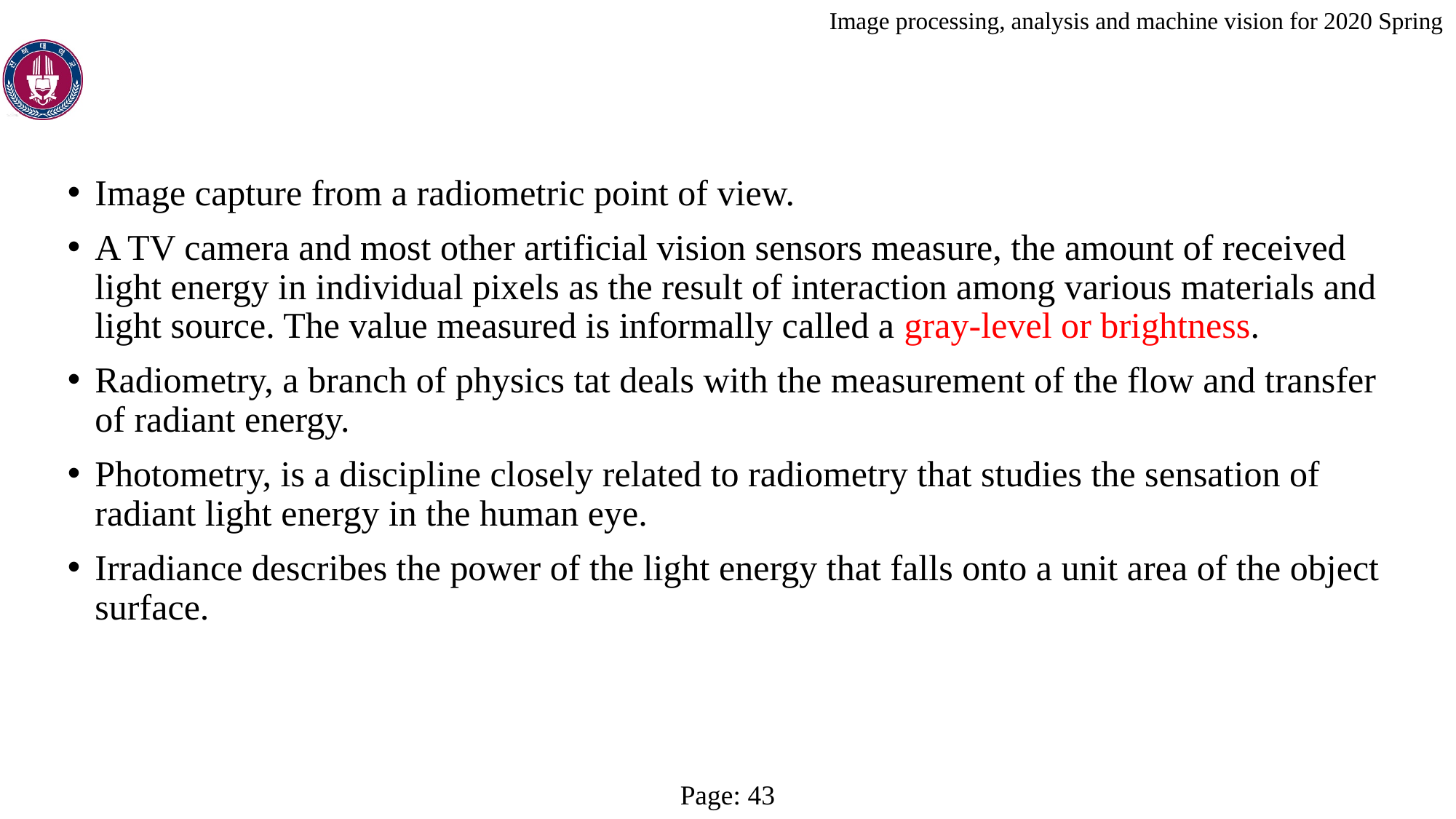

Image capture from a radiometric point of view.
A TV camera and most other artificial vision sensors measure, the amount of received light energy in individual pixels as the result of interaction among various materials and light source. The value measured is informally called a gray-level or brightness.
Radiometry, a branch of physics tat deals with the measurement of the flow and transfer of radiant energy.
Photometry, is a discipline closely related to radiometry that studies the sensation of radiant light energy in the human eye.
Irradiance describes the power of the light energy that falls onto a unit area of the object surface.